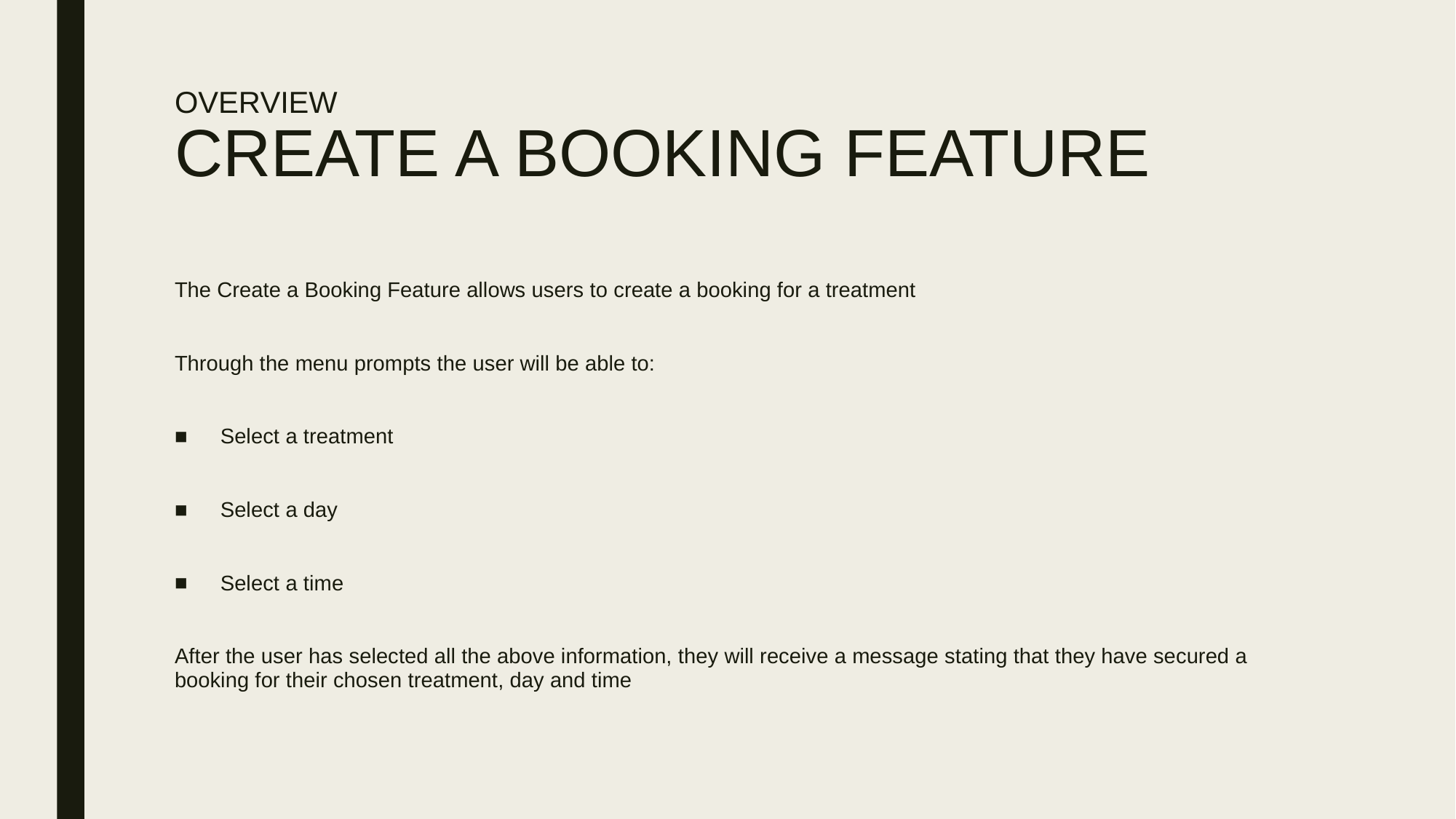

# OVERVIEW CREATE A BOOKING FEATURE
The Create a Booking Feature allows users to create a booking for a treatment

Through the menu prompts the user will be able to:

Select a treatment

Select a day

Select a time

After the user has selected all the above information, they will receive a message stating that they have secured a booking for their chosen treatment, day and time